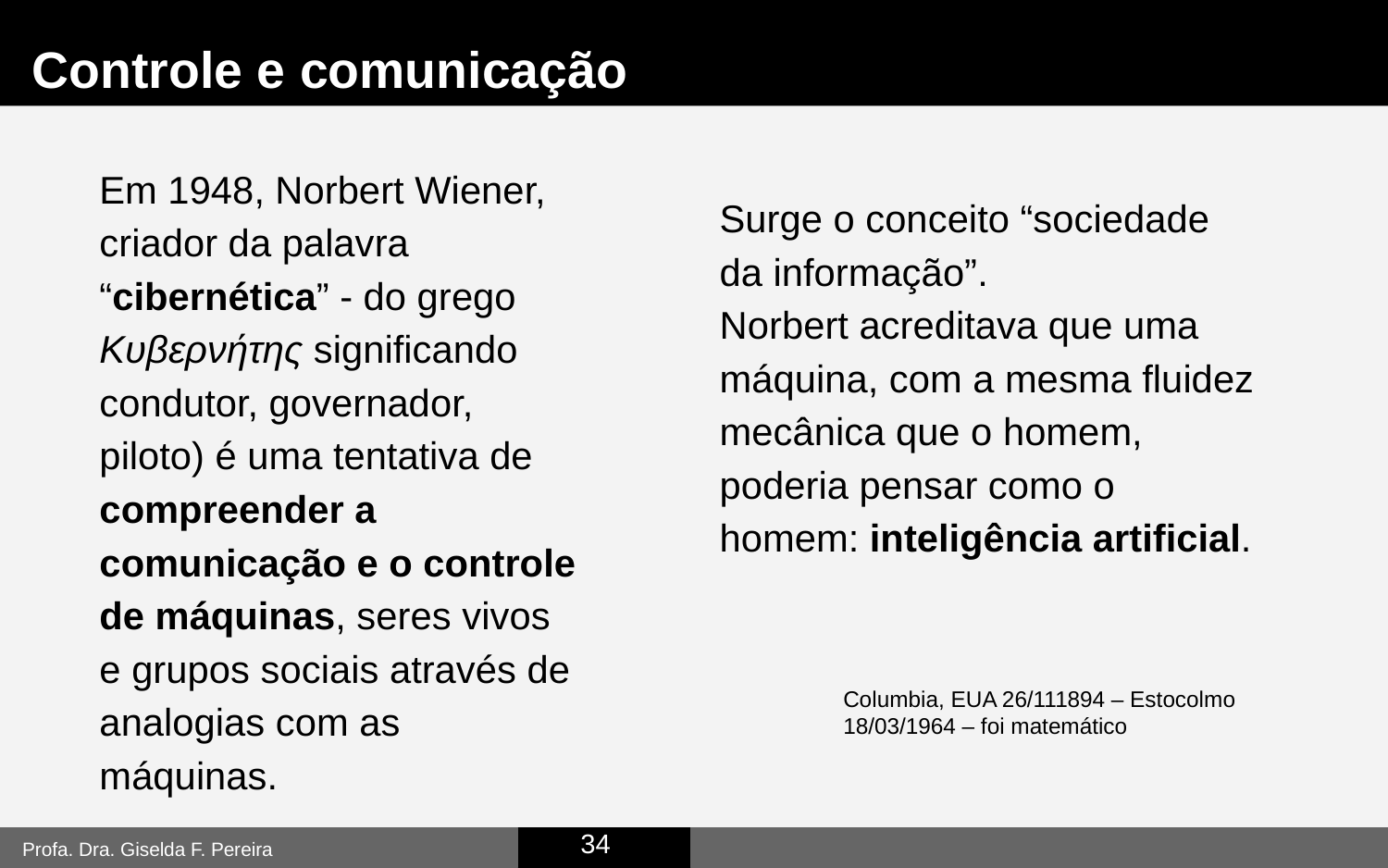

Controle e comunicação
Em 1948, Norbert Wiener, criador da palavra “cibernética” - do grego Κυβερνήτης significando condutor, governador, piloto) é uma tentativa de compreender a comunicação e o controle de máquinas, seres vivos e grupos sociais através de analogias com as máquinas.
Surge o conceito “sociedade da informação”.
Norbert acreditava que uma máquina, com a mesma fluidez mecânica que o homem, poderia pensar como o homem: inteligência artificial.
Columbia, EUA 26/111894 – Estocolmo 18/03/1964 – foi matemático
34